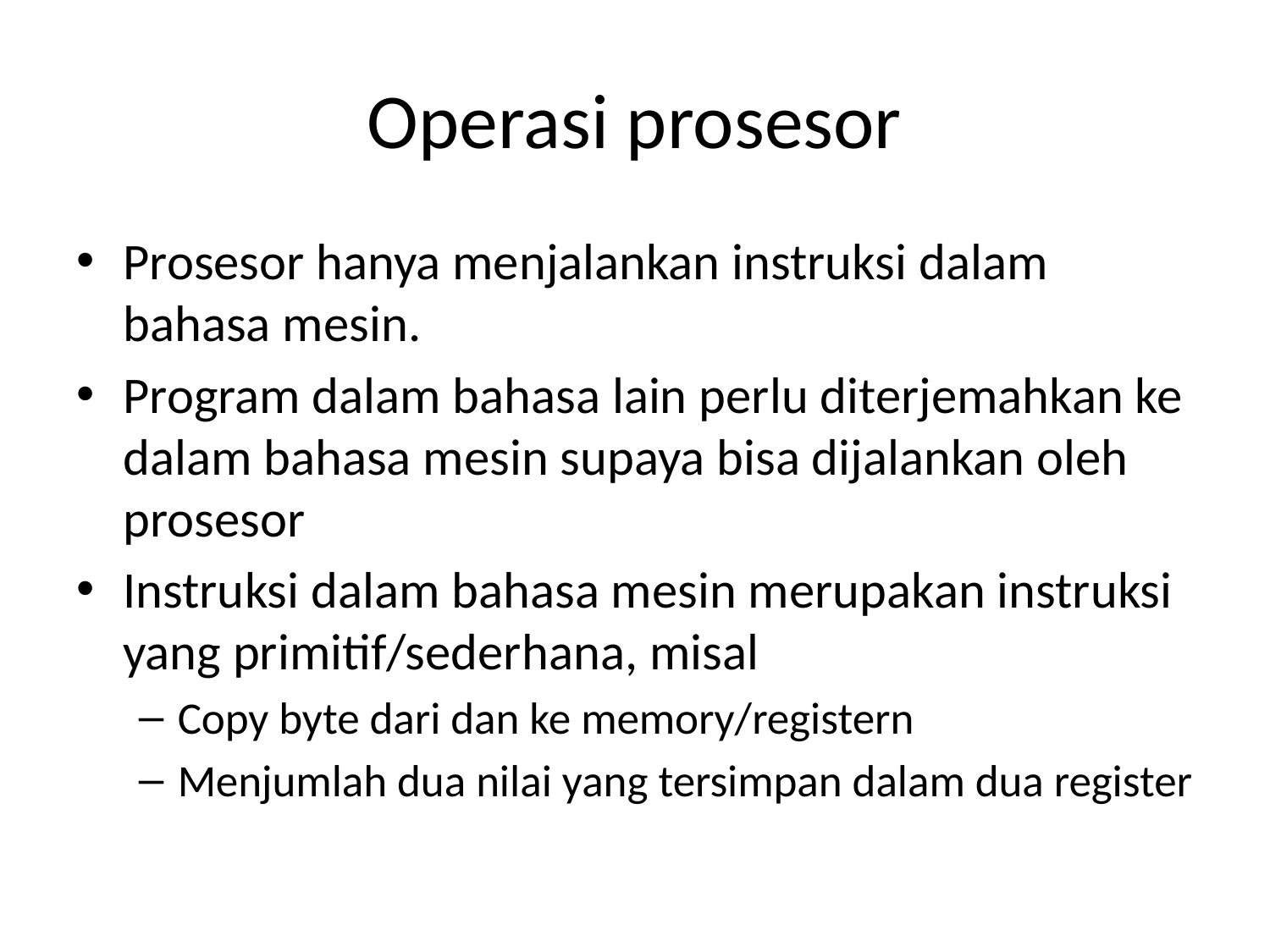

# Operasi prosesor
Prosesor hanya menjalankan instruksi dalam bahasa mesin.
Program dalam bahasa lain perlu diterjemahkan ke dalam bahasa mesin supaya bisa dijalankan oleh prosesor
Instruksi dalam bahasa mesin merupakan instruksi yang primitif/sederhana, misal
Copy byte dari dan ke memory/registern
Menjumlah dua nilai yang tersimpan dalam dua register